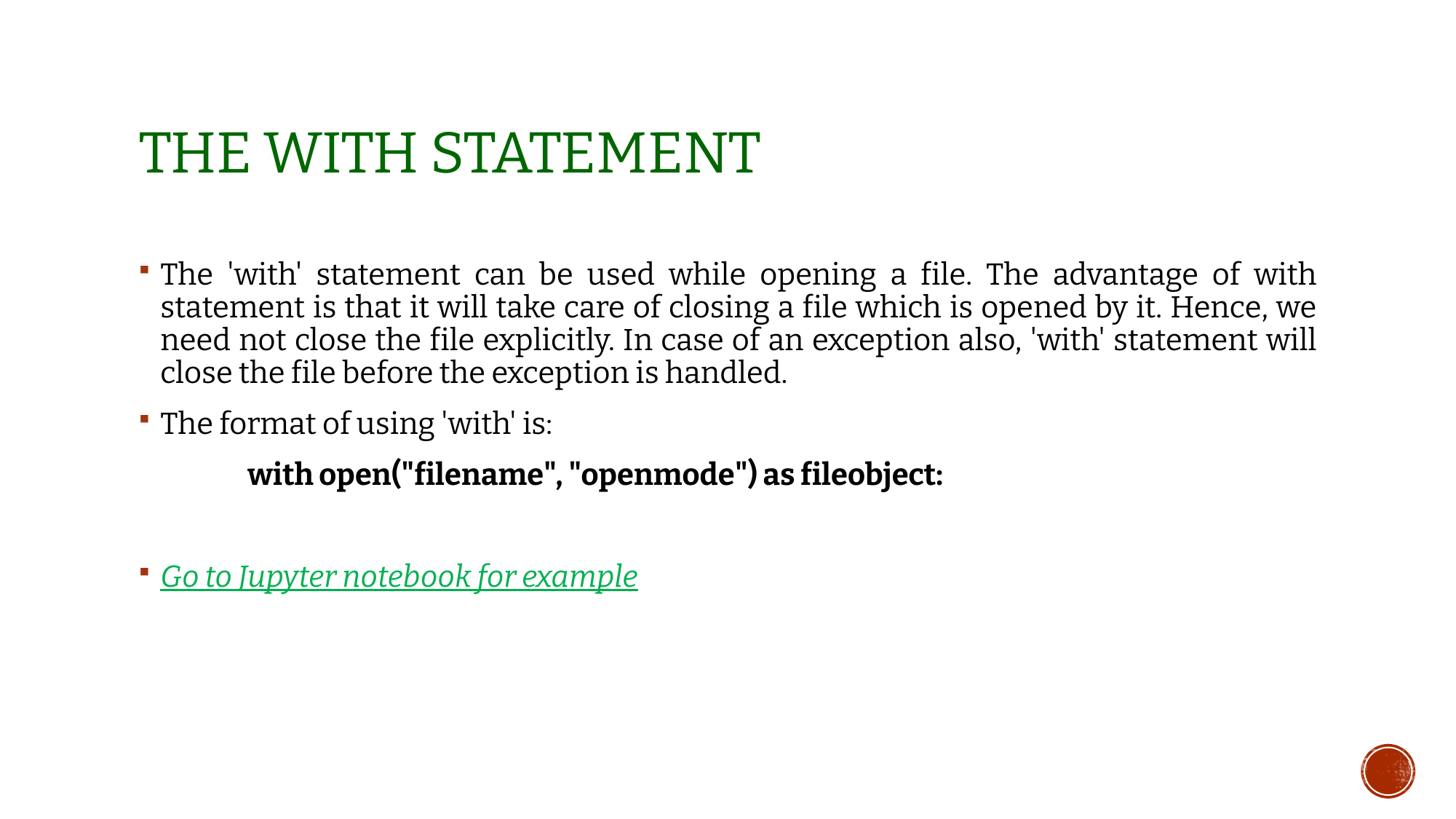

# The with statement
The 'with' statement can be used while opening a file. The advantage of with statement is that it will take care of closing a file which is opened by it. Hence, we need not close the file explicitly. In case of an exception also, 'with' statement will close the file before the exception is handled.
The format of using 'with' is:
	with open("filename", "openmode") as fileobject:

Go to Jupyter notebook for example